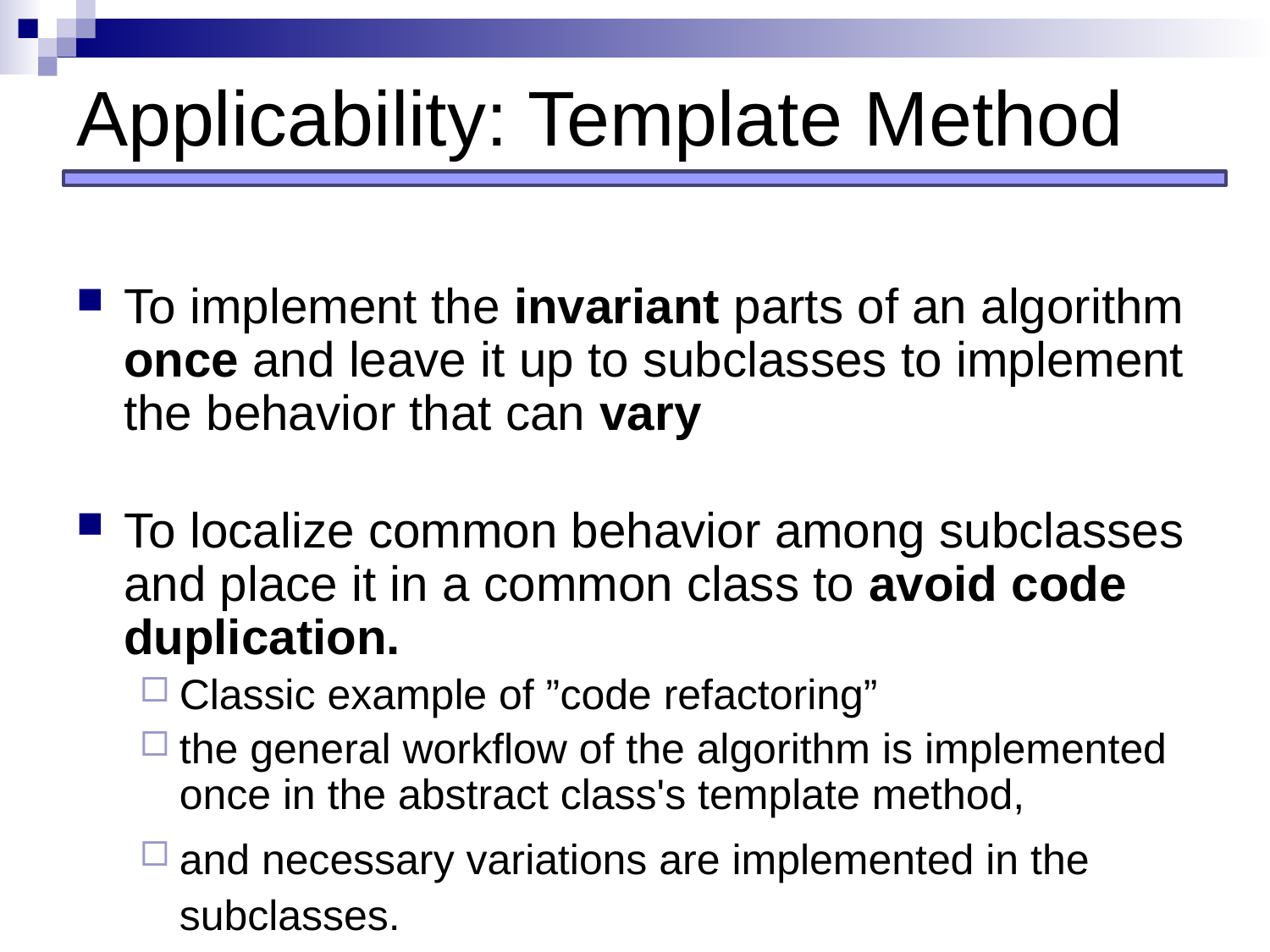

# Applicability: Template Method
To implement the invariant parts of an algorithm once and leave it up to subclasses to implement the behavior that can vary

To localize common behavior among subclasses and place it in a common class to avoid code duplication.
Classic example of ”code refactoring”
the general workflow of the algorithm is implemented once in the abstract class's template method,
and necessary variations are implemented in the subclasses.